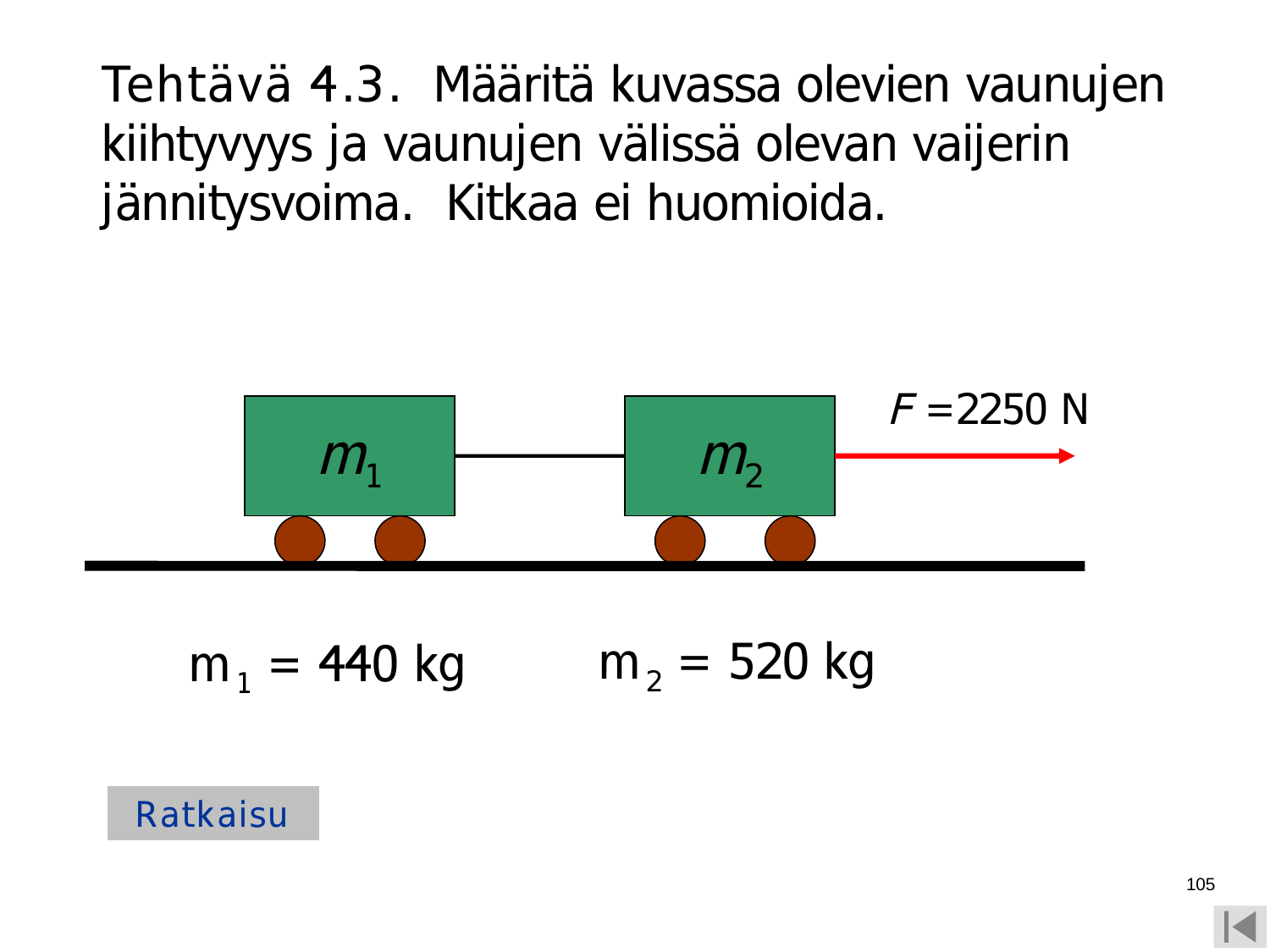

Tehtävä 4.3.  Määritä kuvassa olevien vaunujen kiihtyvyys ja vaunujen välissä olevan vaijerin jännitysvoima.  Kitkaa ei huomioida.
F =2250 N
m1
m2

m2 = 520 kg
m1 = 440 kg
Ratkaisu
105